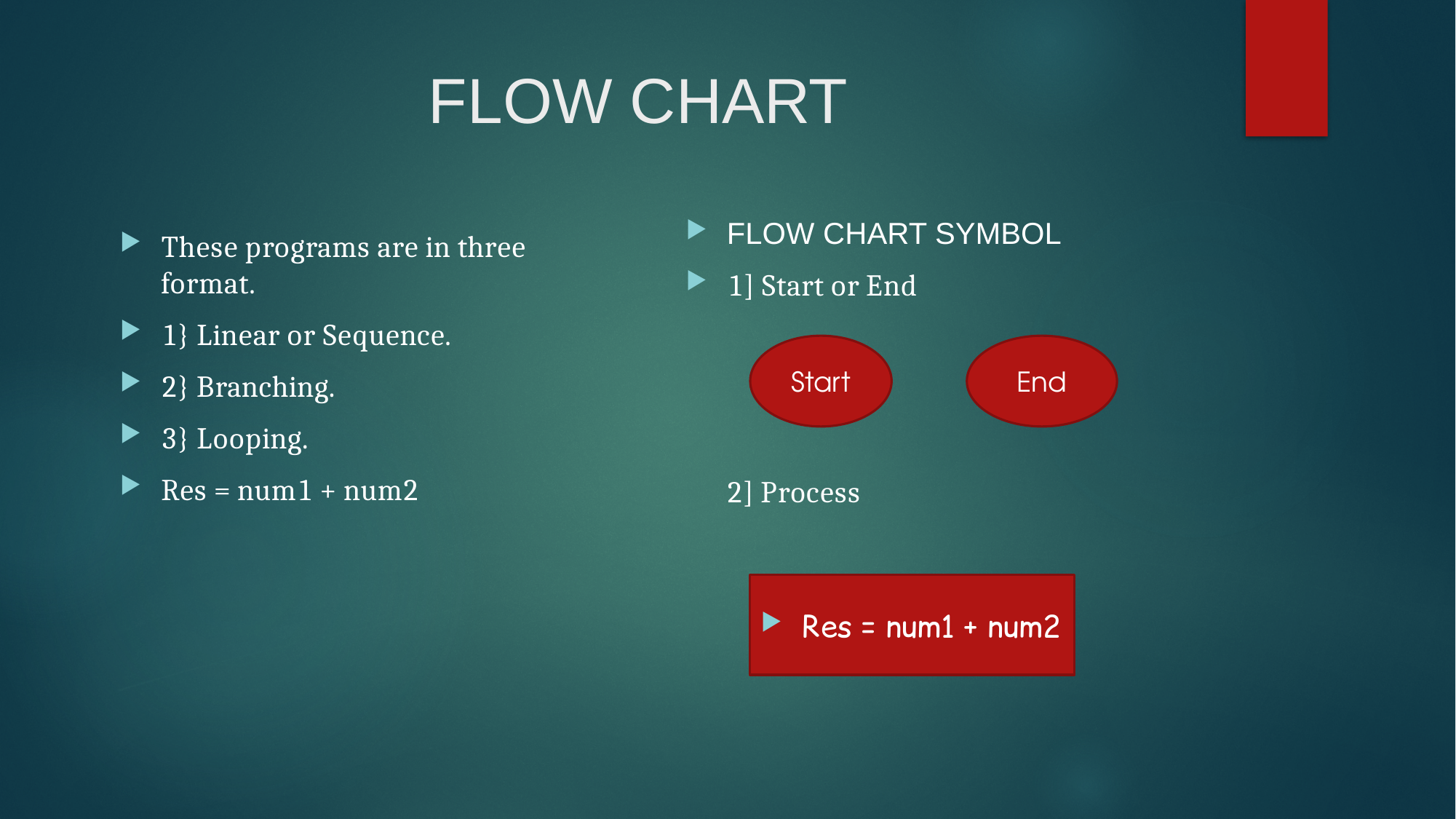

# FLOW CHART
FLOW CHART SYMBOL
1] Start or End

      2] Process

These programs are in three format.
1} Linear or Sequence.
2} Branching.
3} Looping.
Res = num1 + num2
 Start
End
Res = num1 + num2